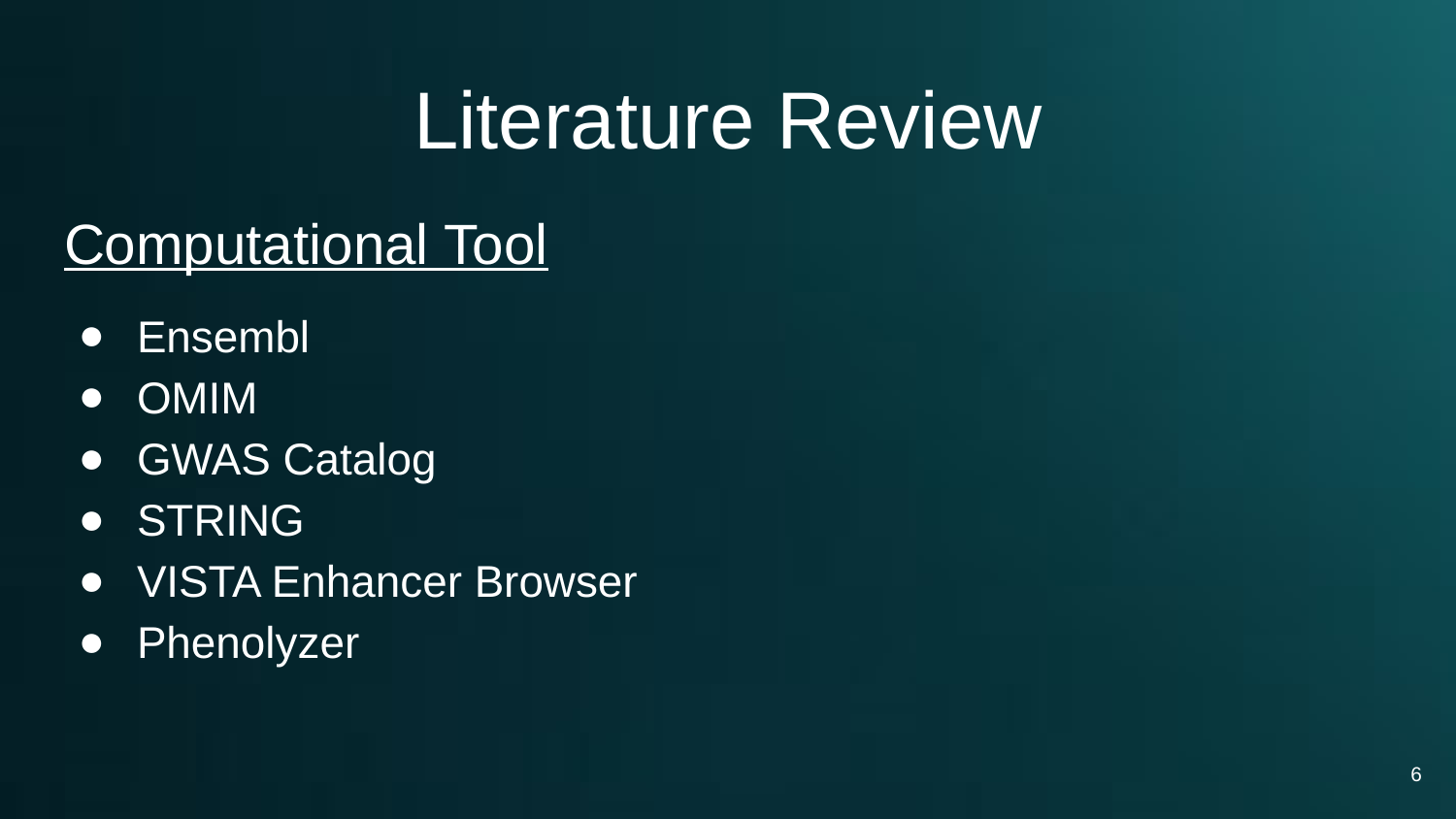

# Literature Review
Computational Tool
Ensembl
OMIM
GWAS Catalog
STRING
VISTA Enhancer Browser
Phenolyzer

6